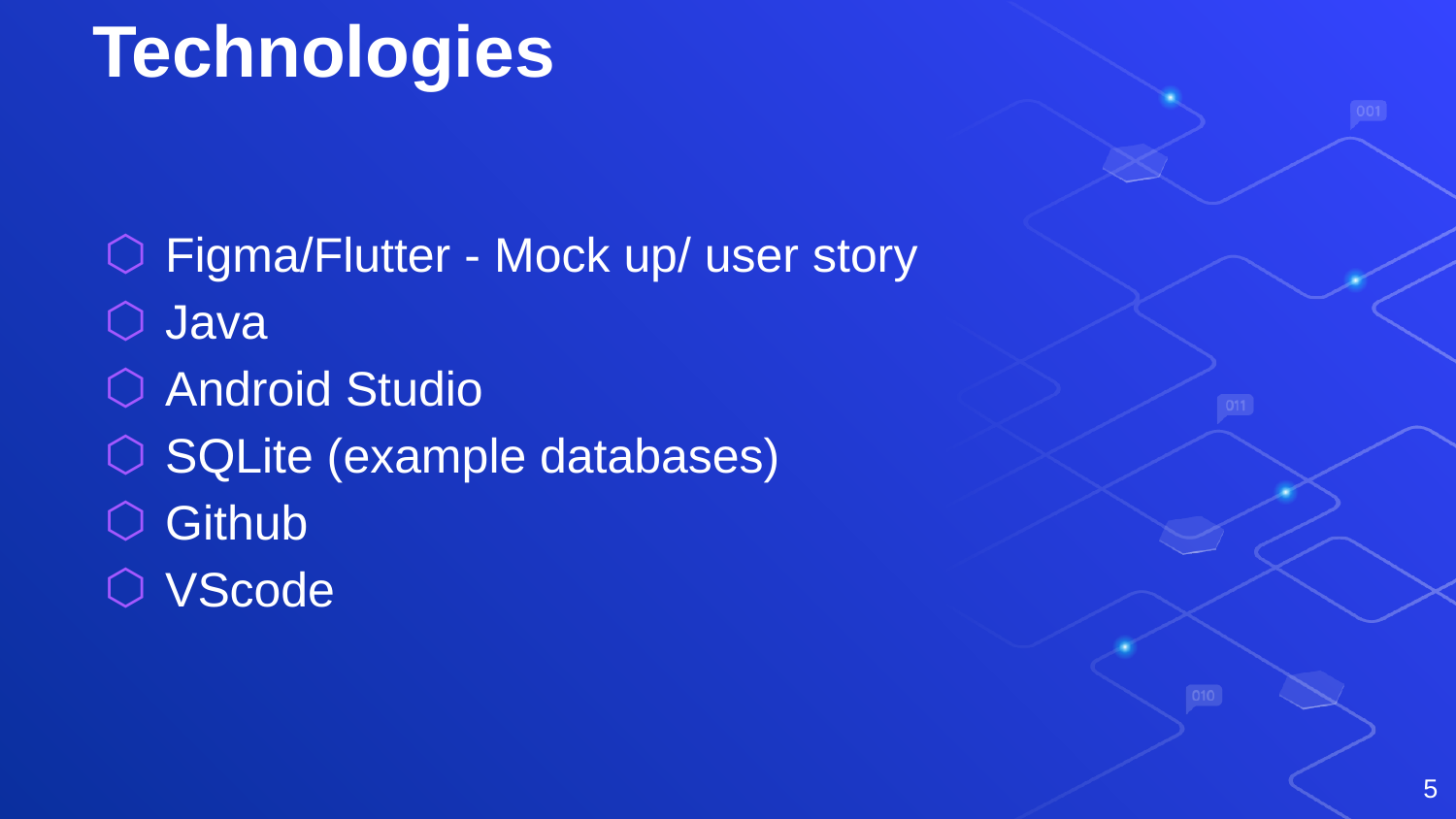

# Technologies

Figma/Flutter - Mock up/ user story
Java
Android Studio
SQLite (example databases)
Github
VScode

5